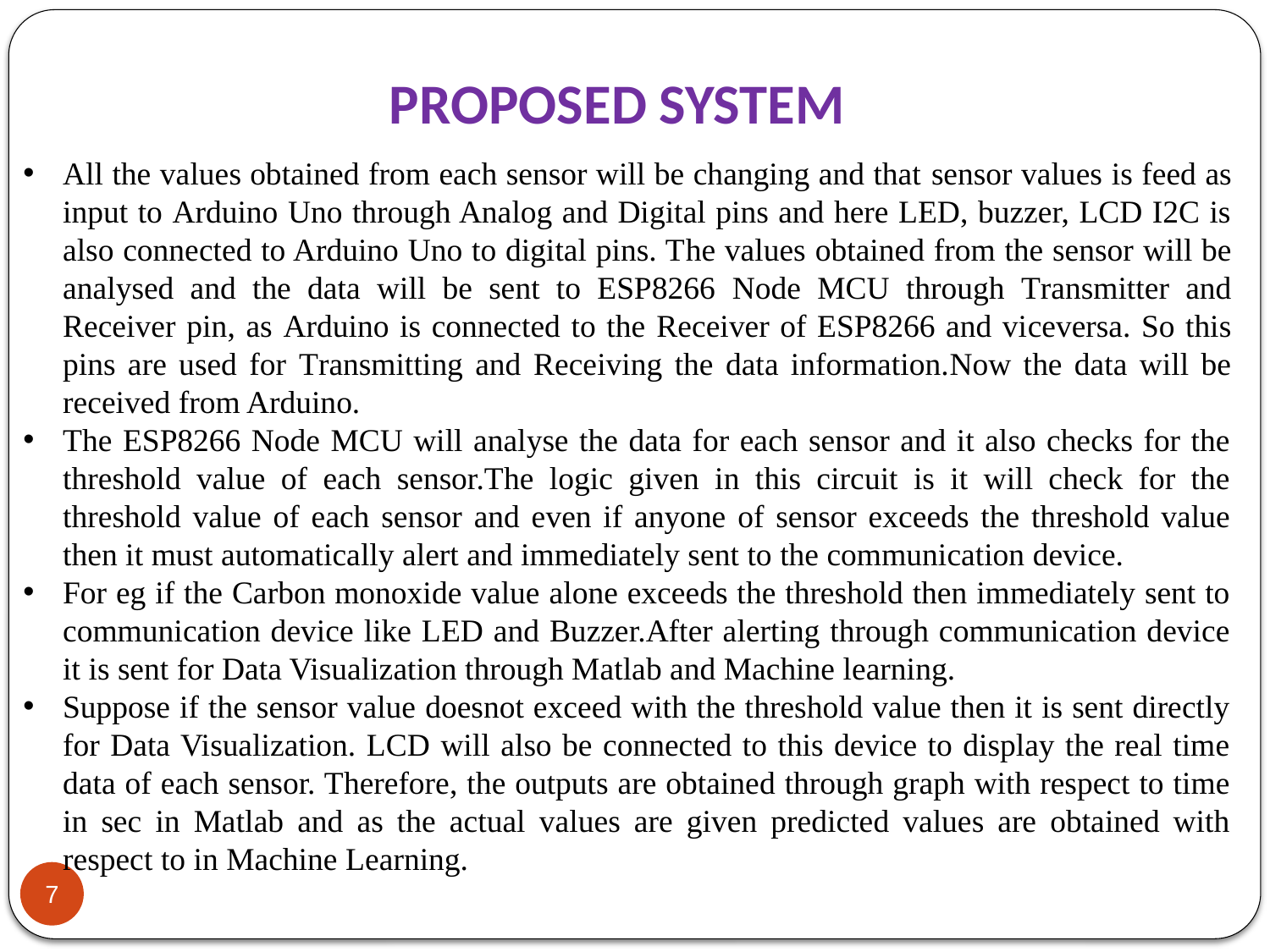

# PROPOSED SYSTEM
All the values obtained from each sensor will be changing and that sensor values is feed as input to Arduino Uno through Analog and Digital pins and here LED, buzzer, LCD I2C is also connected to Arduino Uno to digital pins. The values obtained from the sensor will be analysed and the data will be sent to ESP8266 Node MCU through Transmitter and Receiver pin, as Arduino is connected to the Receiver of ESP8266 and viceversa. So this pins are used for Transmitting and Receiving the data information.Now the data will be received from Arduino.
The ESP8266 Node MCU will analyse the data for each sensor and it also checks for the threshold value of each sensor.The logic given in this circuit is it will check for the threshold value of each sensor and even if anyone of sensor exceeds the threshold value then it must automatically alert and immediately sent to the communication device.
For eg if the Carbon monoxide value alone exceeds the threshold then immediately sent to communication device like LED and Buzzer.After alerting through communication device it is sent for Data Visualization through Matlab and Machine learning.
Suppose if the sensor value doesnot exceed with the threshold value then it is sent directly for Data Visualization. LCD will also be connected to this device to display the real time data of each sensor. Therefore, the outputs are obtained through graph with respect to time in sec in Matlab and as the actual values are given predicted values are obtained with respect to in Machine Learning.

7